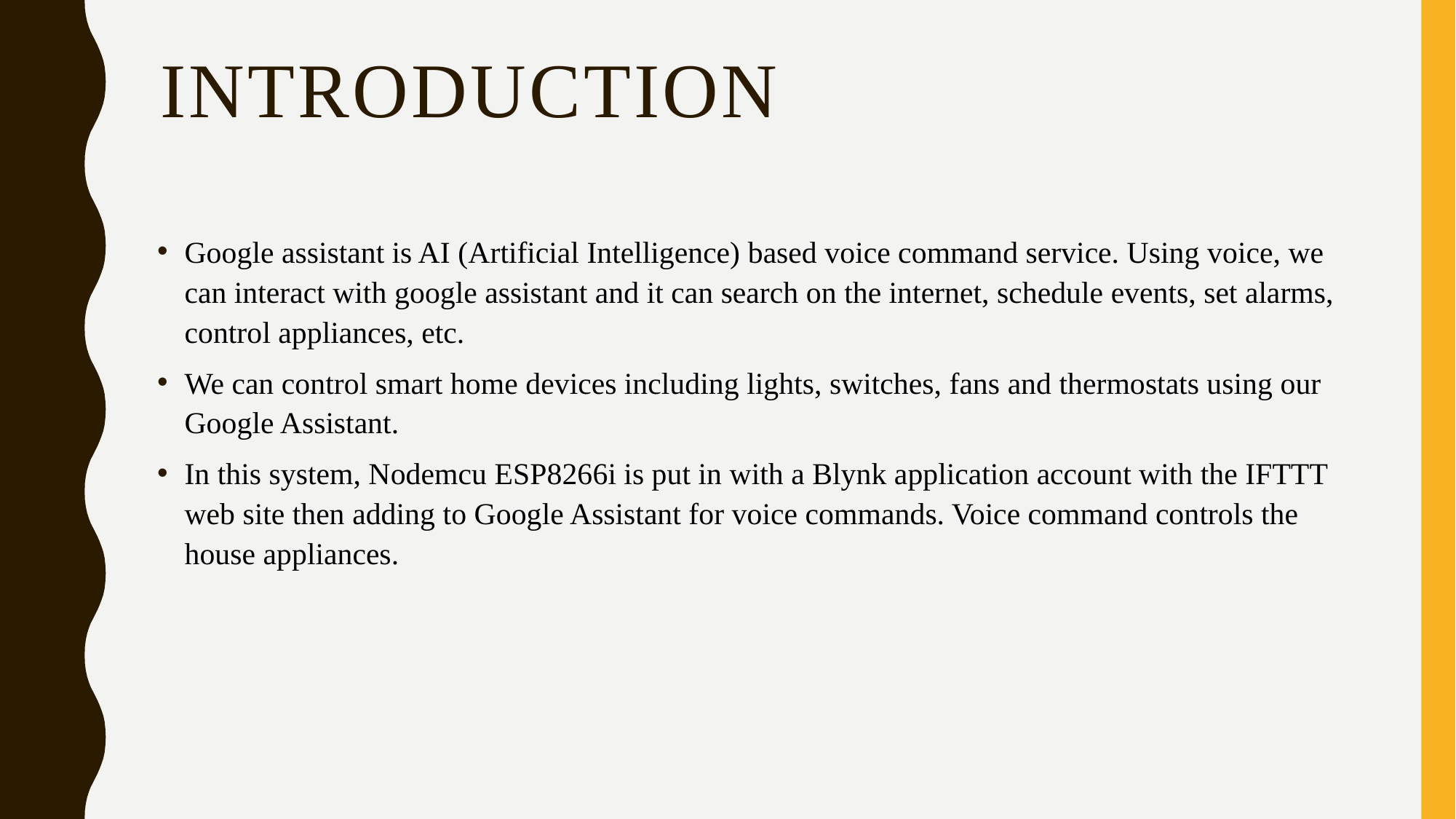

# INTRODUCTION
Google assistant is AI (Artificial Intelligence) based voice command service. Using voice, we can interact with google assistant and it can search on the internet, schedule events, set alarms, control appliances, etc.
We can control smart home devices including lights, switches, fans and thermostats using our Google Assistant.
In this system, Nodemcu ESP8266i is put in with a Blynk application account with the IFTTT web site then adding to Google Assistant for voice commands. Voice command controls the house appliances.